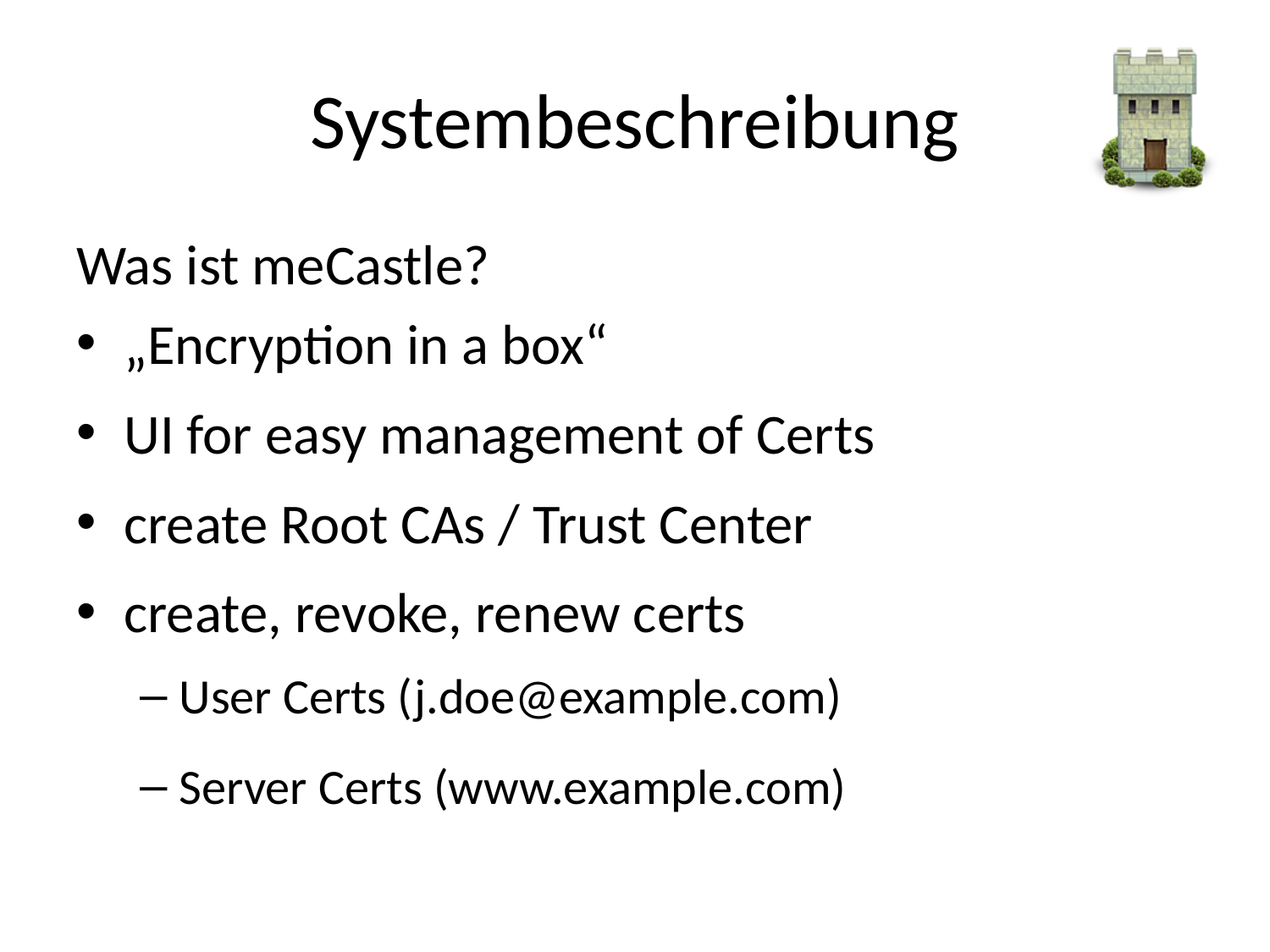

# Systembeschreibung
Was ist meCastle?
„Encryption in a box“
UI for easy management of Certs
create Root CAs / Trust Center
create, revoke, renew certs
User Certs (j.doe@example.com)
Server Certs (www.example.com)